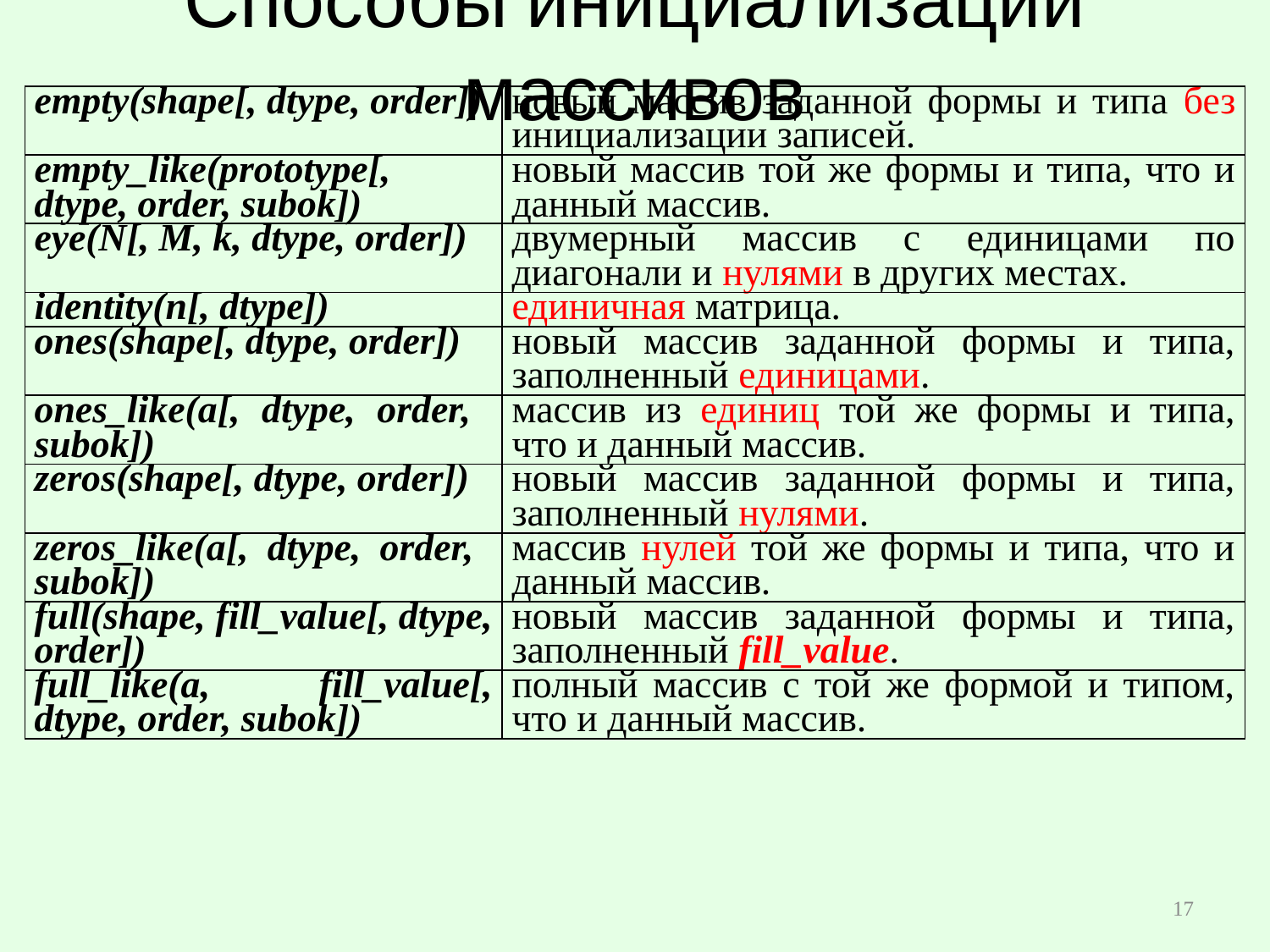

# Способы инициализации массивов
| empty(shape[, dtype, order]) | новый массив заданной формы и типа без инициализации записей. |
| --- | --- |
| empty\_like(prototype[, dtype, order, subok]) | новый массив той же формы и типа, что и данный массив. |
| eye(N[, M, k, dtype, order]) | двумерный массив с единицами по диагонали и нулями в других местах. |
| identity(n[, dtype]) | единичная матрица. |
| ones(shape[, dtype, order]) | новый массив заданной формы и типа, заполненный единицами. |
| ones\_like(a[, dtype, order, subok]) | массив из единиц той же формы и типа, что и данный массив. |
| zeros(shape[, dtype, order]) | новый массив заданной формы и типа, заполненный нулями. |
| zeros\_like(a[, dtype, order, subok]) | массив нулей той же формы и типа, что и данный массив. |
| full(shape, fill\_value[, dtype, order]) | новый массив заданной формы и типа, заполненный fill\_value. |
| full\_like(a, fill\_value[, dtype, order, subok]) | полный массив с той же формой и типом, что и данный массив. |
17